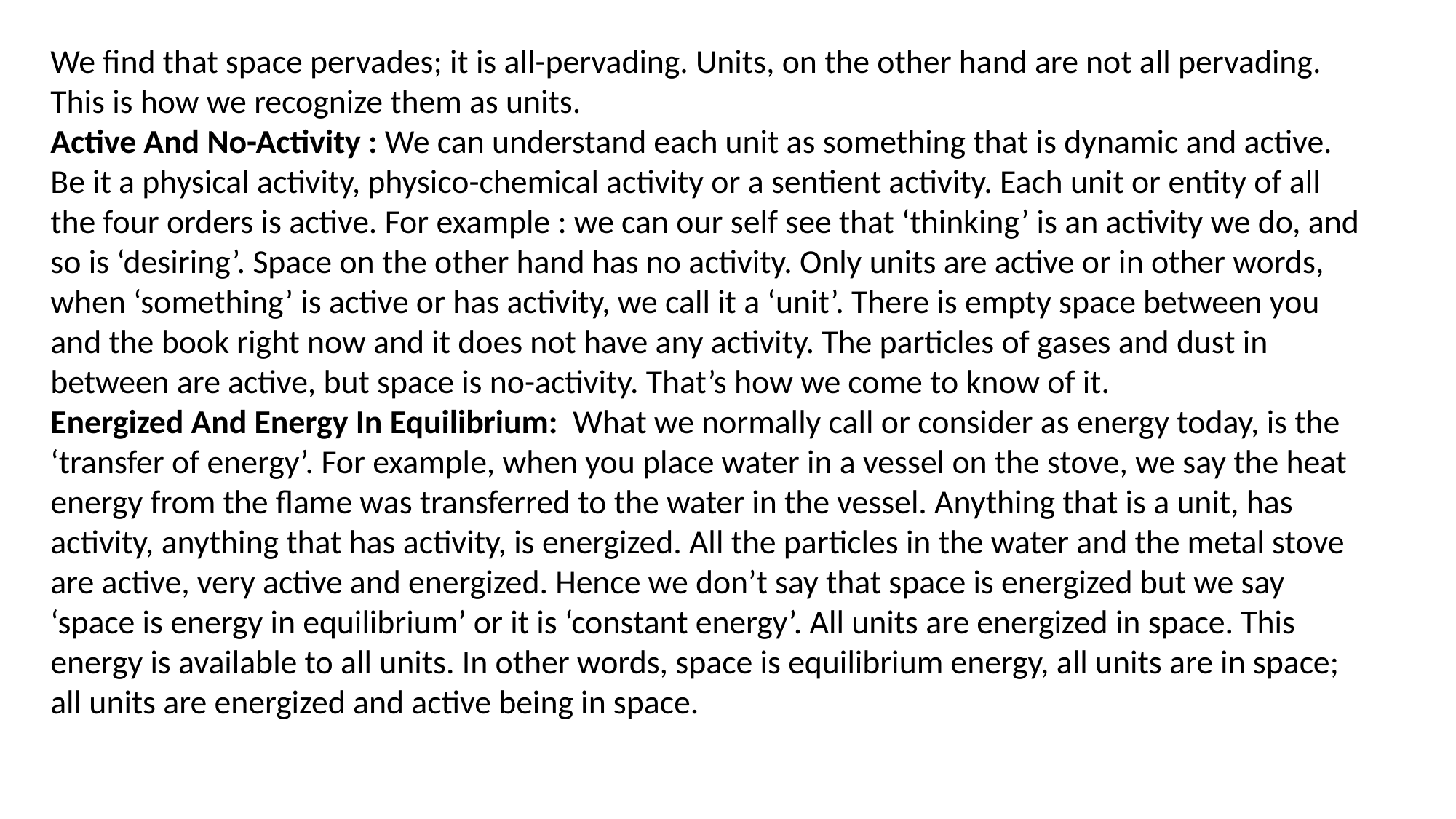

We find that space pervades; it is all-pervading. Units, on the other hand are not all pervading. This is how we recognize them as units.
Active And No-Activity : We can understand each unit as something that is dynamic and active. Be it a physical activity, physico-chemical activity or a sentient activity. Each unit or entity of all the four orders is active. For example : we can our self see that ‘thinking’ is an activity we do, and so is ‘desiring’. Space on the other hand has no activity. Only units are active or in other words, when ‘something’ is active or has activity, we call it a ‘unit’. There is empty space between you and the book right now and it does not have any activity. The particles of gases and dust in between are active, but space is no-activity. That’s how we come to know of it.
Energized And Energy In Equilibrium:  What we normally call or consider as energy today, is the ‘transfer of energy’. For example, when you place water in a vessel on the stove, we say the heat energy from the flame was transferred to the water in the vessel. Anything that is a unit, has activity, anything that has activity, is energized. All the particles in the water and the metal stove are active, very active and energized. Hence we don’t say that space is energized but we say ‘space is energy in equilibrium’ or it is ‘constant energy’. All units are energized in space. This energy is available to all units. In other words, space is equilibrium energy, all units are in space; all units are energized and active being in space.